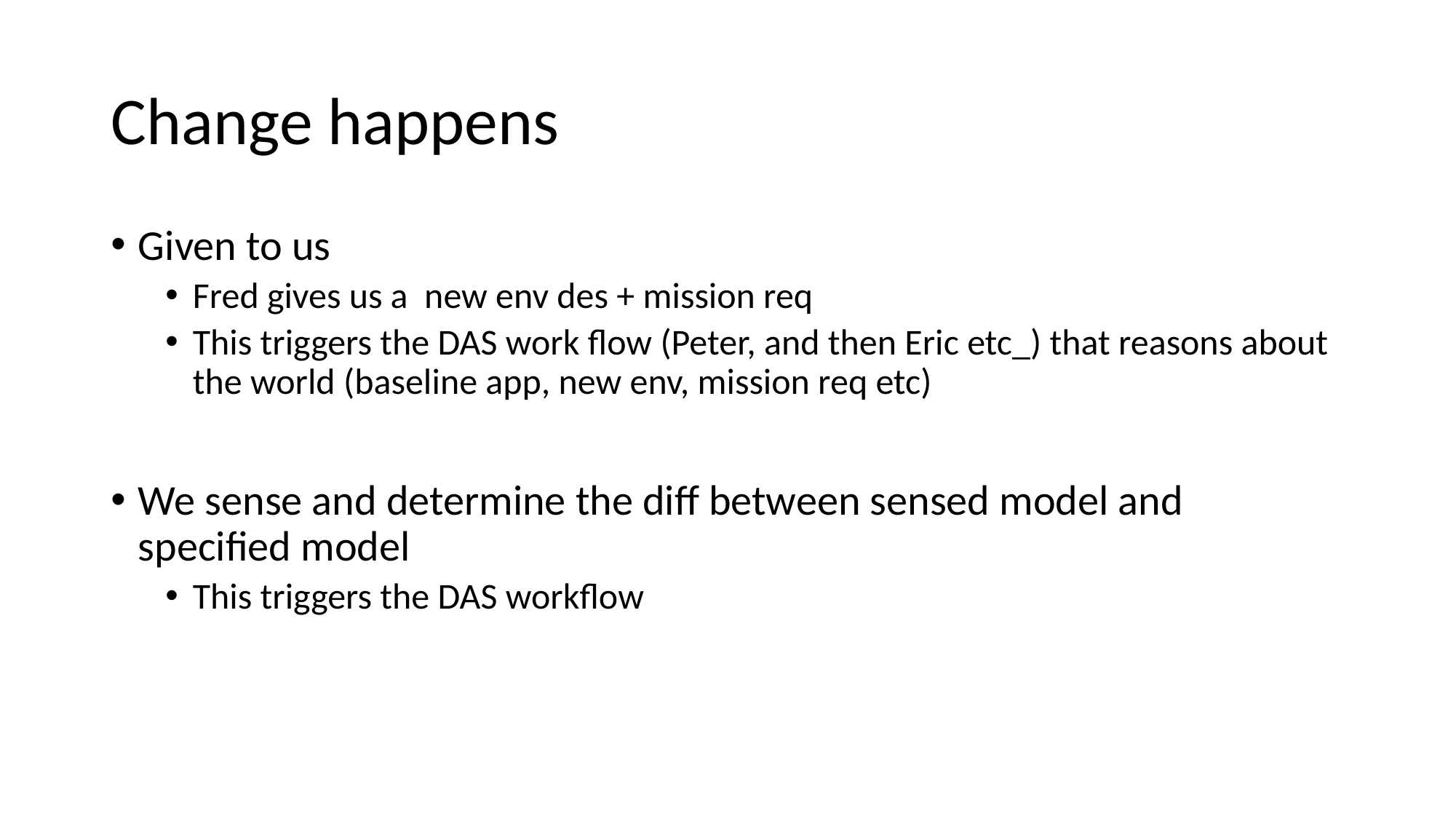

# Change happens
Given to us
Fred gives us a  new env des + mission req
This triggers the DAS work flow (Peter, and then Eric etc_) that reasons about the world (baseline app, new env, mission req etc)

We sense and determine the diff between sensed model and specified model
This triggers the DAS workflow